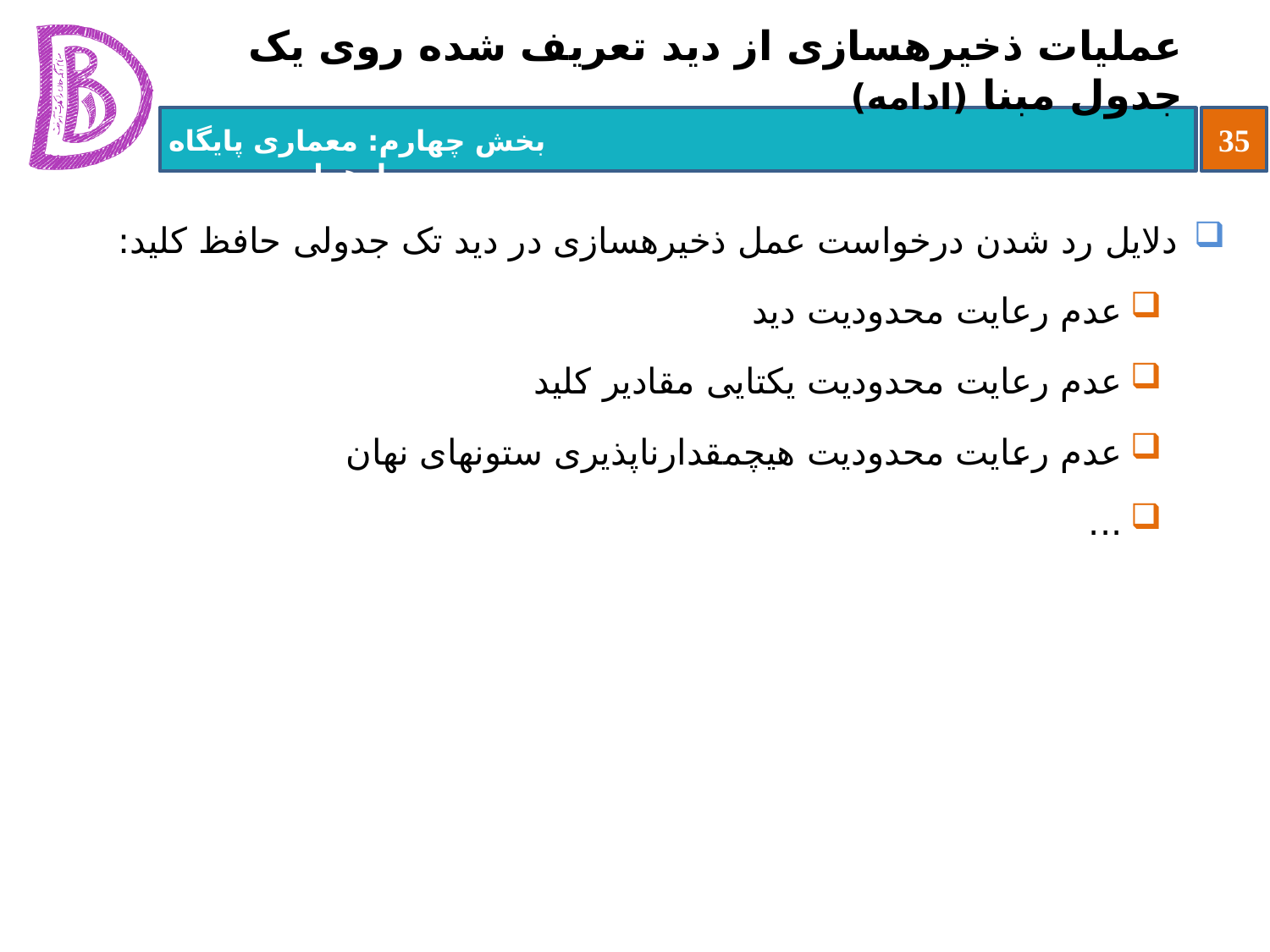

# عملیات ذخیره‏سازی از دید تعریف شده روی یک جدول مبنا (ادامه)
دلایل رد شدن درخواست عمل ذخیره‏سازی در دید تک جدولی حافظ کلید:
عدم رعایت محدودیت دید
عدم رعایت محدودیت یکتایی مقادیر کلید
عدم رعایت محدودیت هیچ‏مقدارناپذیری ستون‏های نهان
...